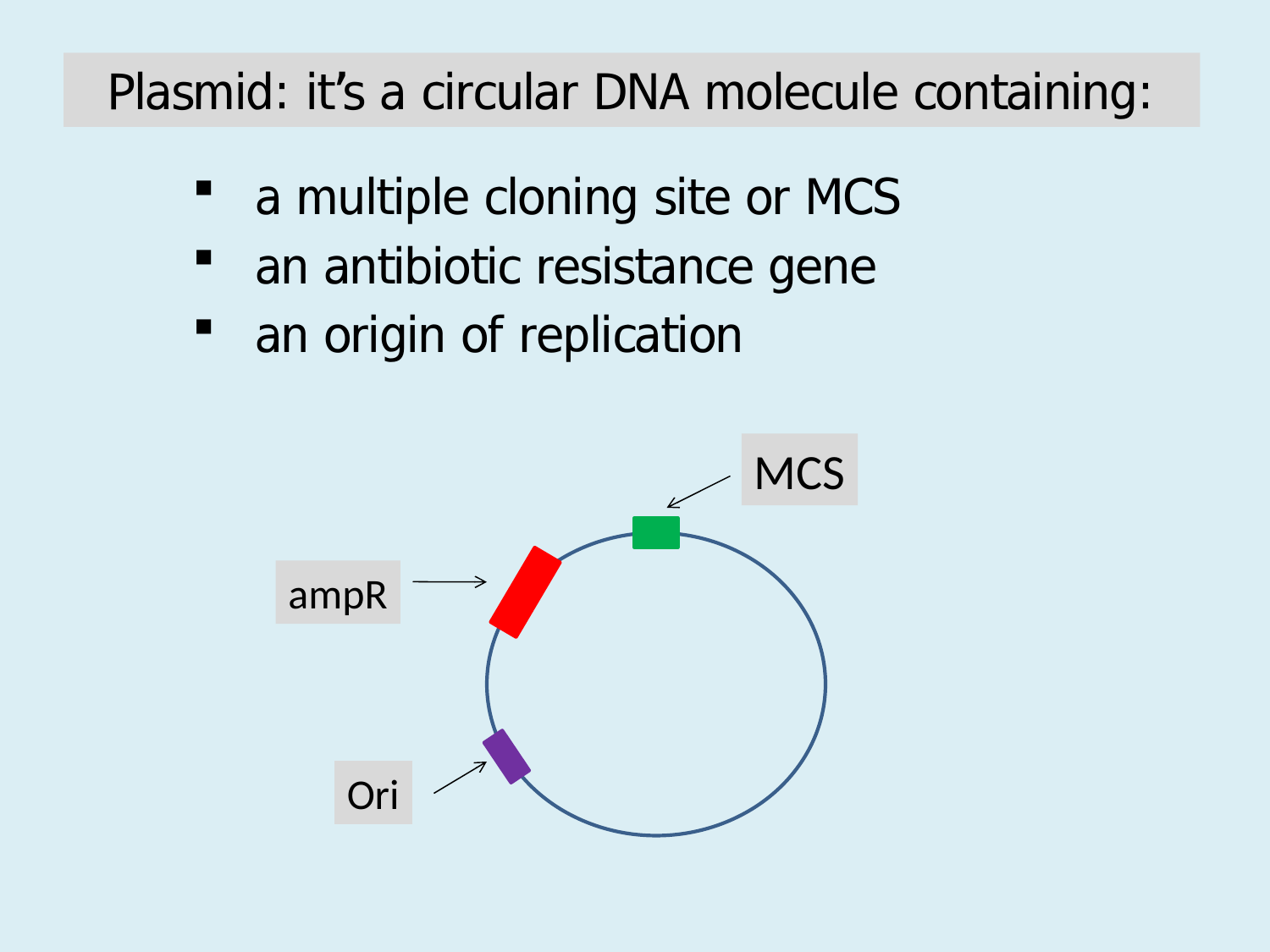

# Plasmid: it’s a circular DNA molecule containing:
 a multiple cloning site or MCS
 an antibiotic resistance gene
 an origin of replication
MCS

ampR
Ori